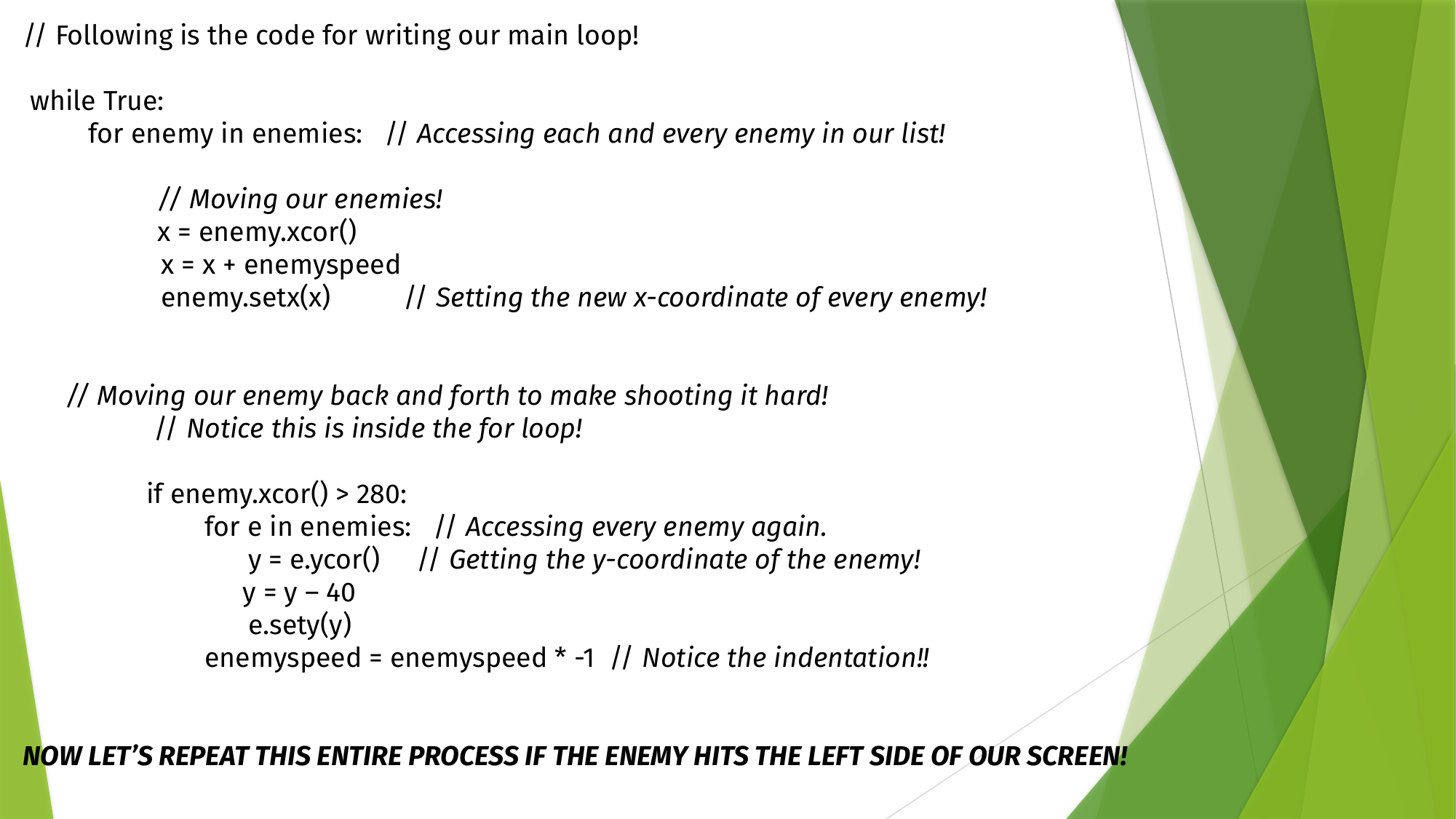

// Following is the code for writing our main loop!

 while True:
         for enemy in enemies:   // Accessing each and every enemy in our list!

                   // Moving our enemies!
                   x = enemy.xcor()
                   x = x + enemyspeed
                   enemy.setx(x)          // Setting the new x-coordinate of every enemy!

      // Moving our enemy back and forth to make shooting it hard!
                  // Notice this is inside the for loop!

                 if enemy.xcor() > 280:
                         for e in enemies:   // Accessing every enemy again.
                               y = e.ycor()     // Getting the y-coordinate of the enemy!
                               y = y – 40
                               e.sety(y)
                         enemyspeed = enemyspeed * -1  // Notice the indentation!!

NOW LET’S REPEAT THIS ENTIRE PROCESS IF THE ENEMY HITS THE LEFT SIDE OF OUR SCREEN!